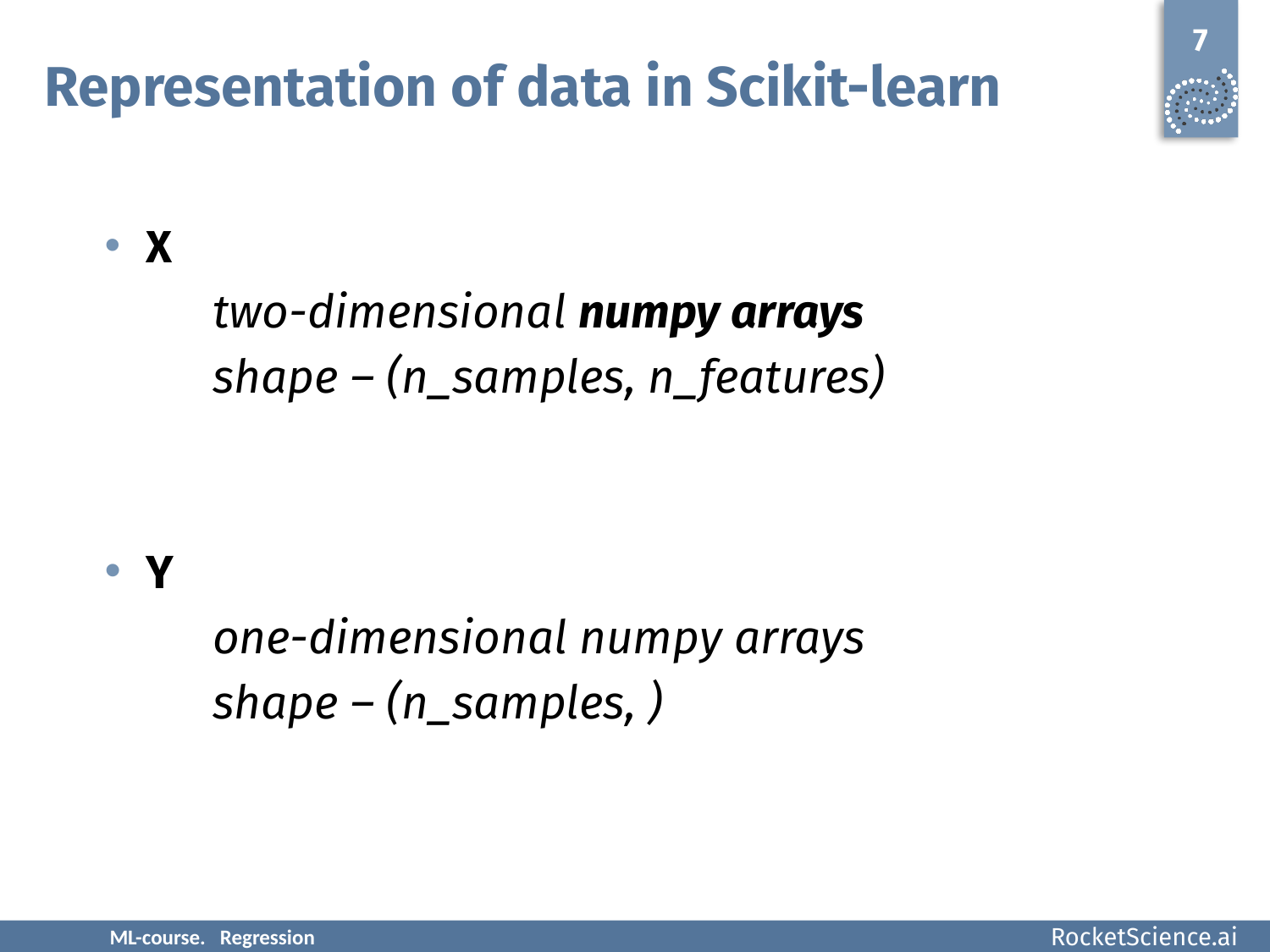

7
Representation of data in Scikit-learn
X
two-dimensional numpy arrays
shape – (n_samples, n_features)

Y
one-dimensional numpy arrays
shape – (n_samples, )

ML-course.   Regression